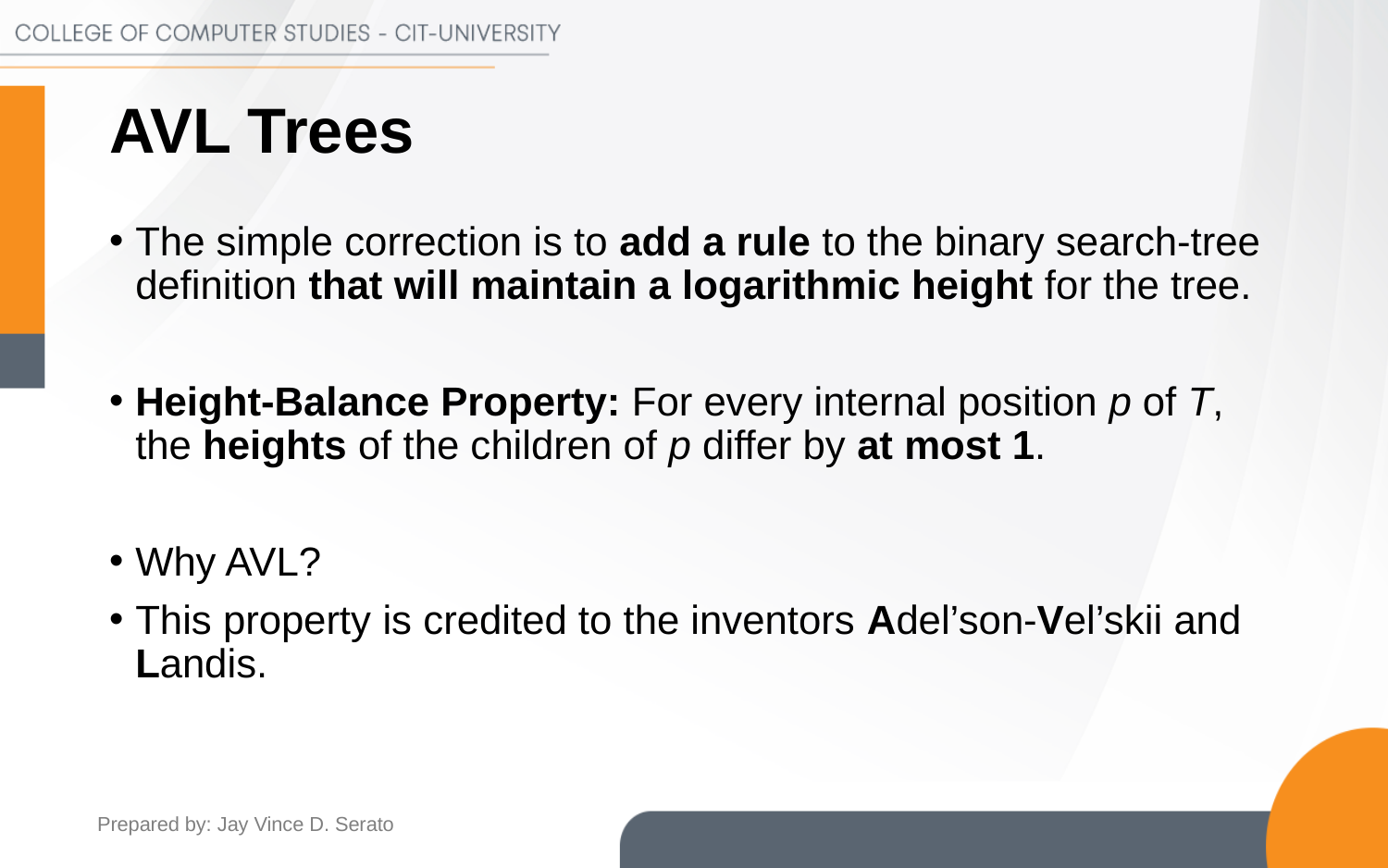

# AVL Trees
The simple correction is to add a rule to the binary search-tree definition that will maintain a logarithmic height for the tree.

Height-Balance Property: For every internal position p of T, the heights of the children of p differ by at most 1.

Why AVL?
This property is credited to the inventors Adel’son-Vel’skii and Landis.